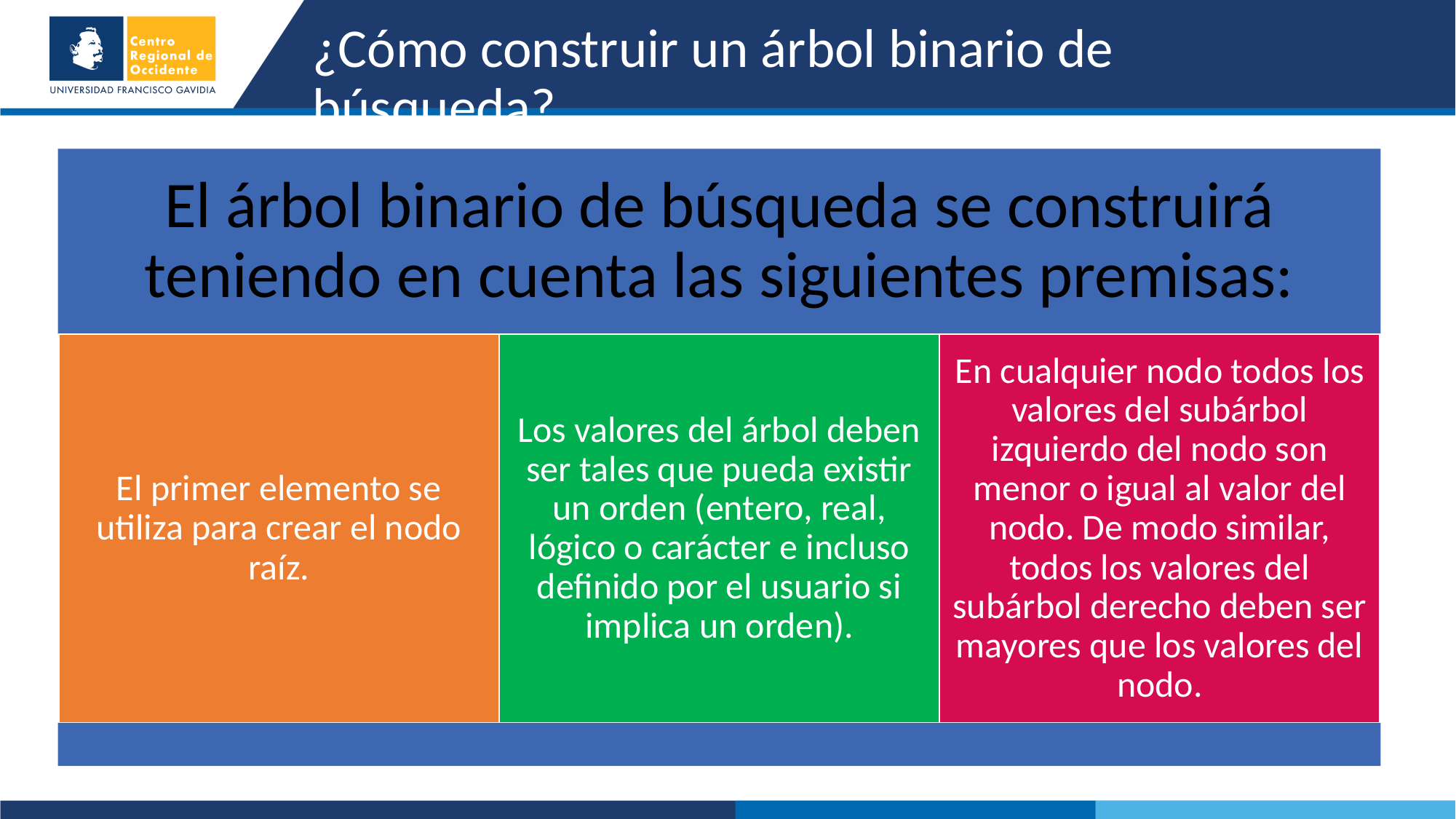

# ¿Cómo construir un árbol binario de búsqueda?
El árbol binario de búsqueda se construirá teniendo en cuenta las siguientes premisas:
El primer elemento se utiliza para crear el nodo raíz.
Los valores del árbol deben ser tales que pueda existir un orden (entero, real, lógico o carácter e incluso definido por el usuario si implica un orden).
En cualquier nodo todos los valores del subárbol izquierdo del nodo son menor o igual al valor del nodo. De modo similar, todos los valores del subárbol derecho deben ser mayores que los valores del nodo.